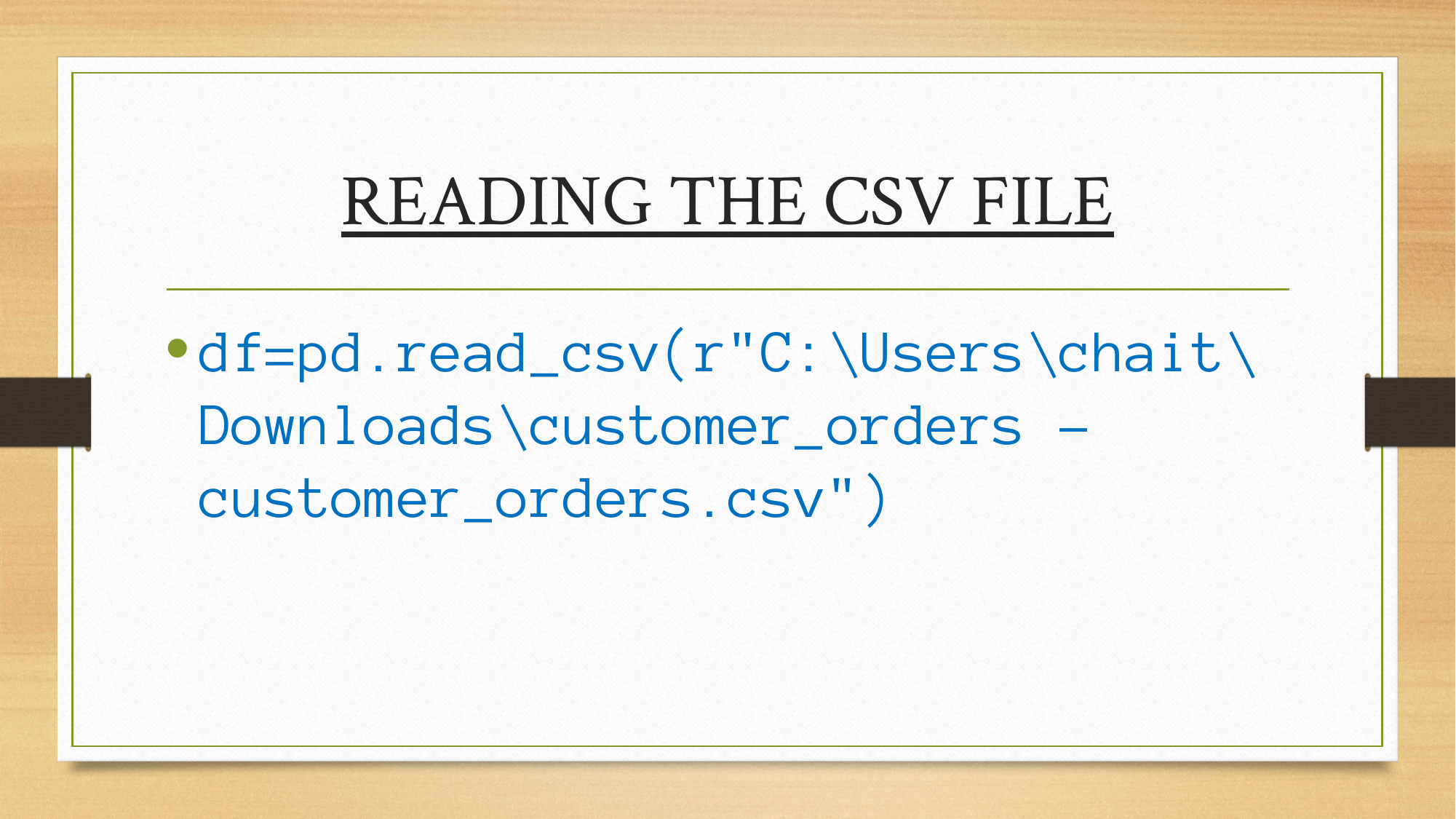

# READING THE CSV FILE
df=pd.read_csv(r"C:\Users\chait\Downloads\customer_orders - customer_orders.csv")